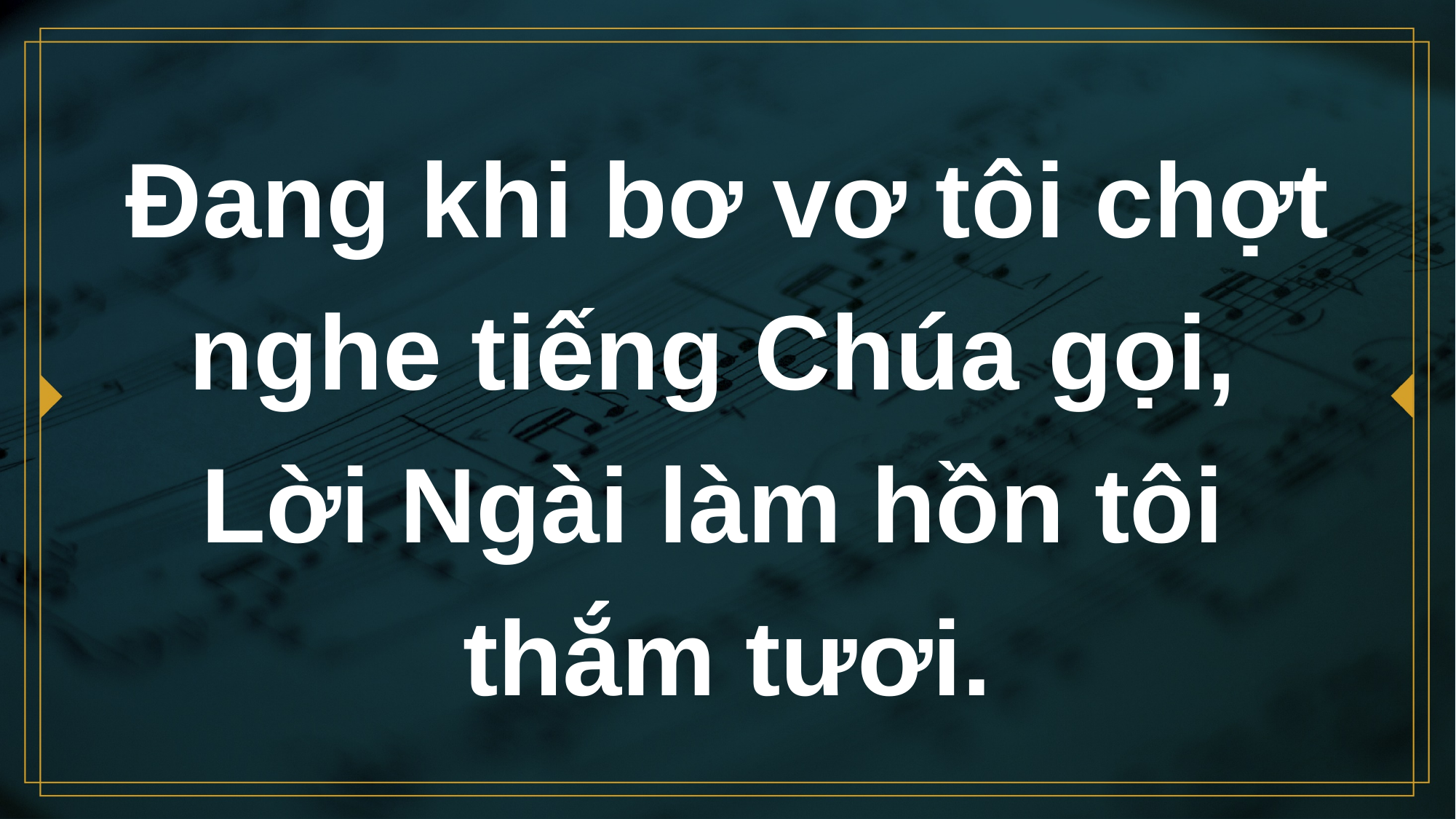

# Ðang khi bơ vơ tôi chợt nghe tiếng Chúa gọi, Lời Ngài làm hồn tôi thắm tươi.